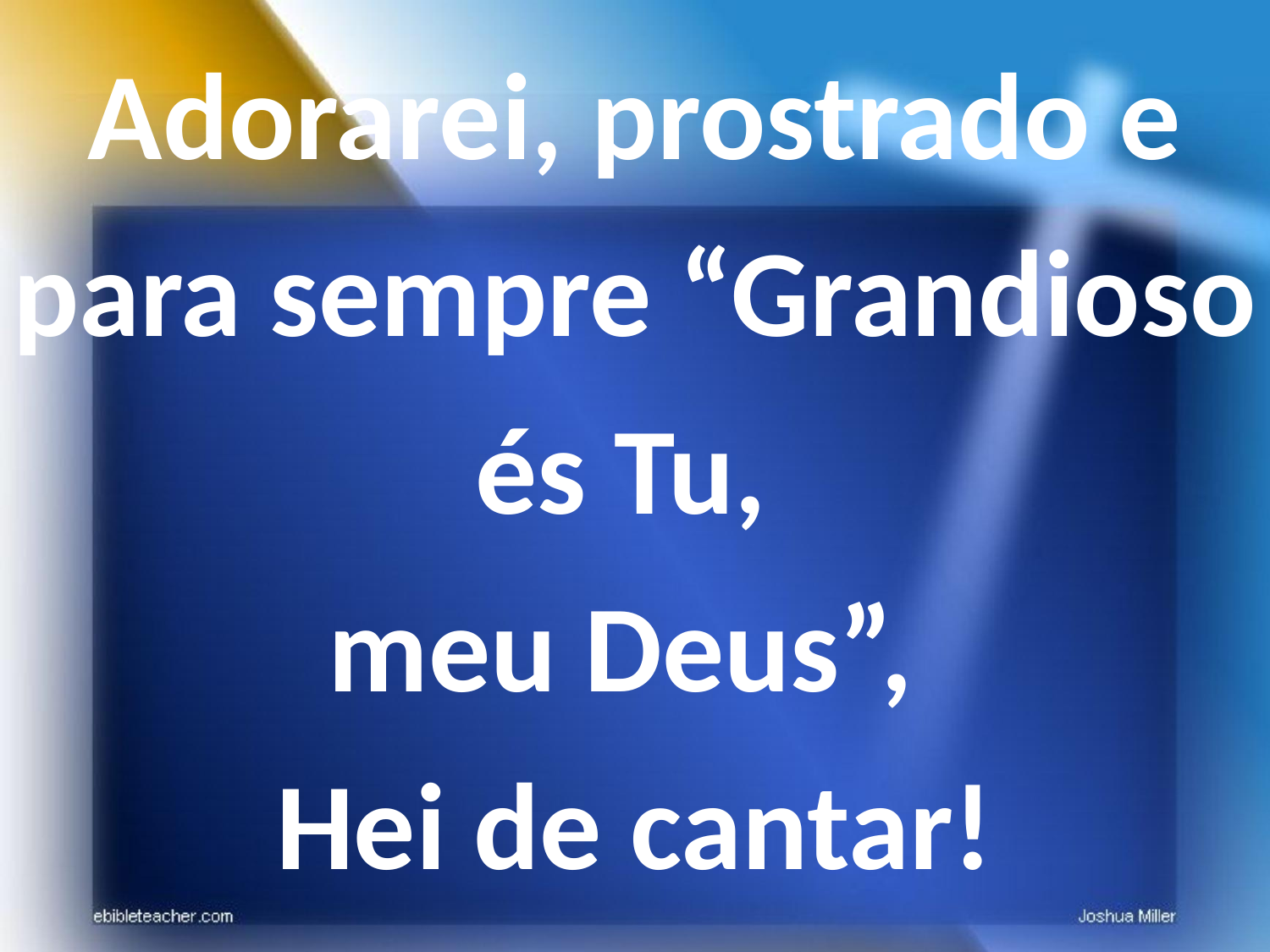

Adorarei, prostrado e para sempre “Grandioso és Tu,
meu Deus”,
Hei de cantar!